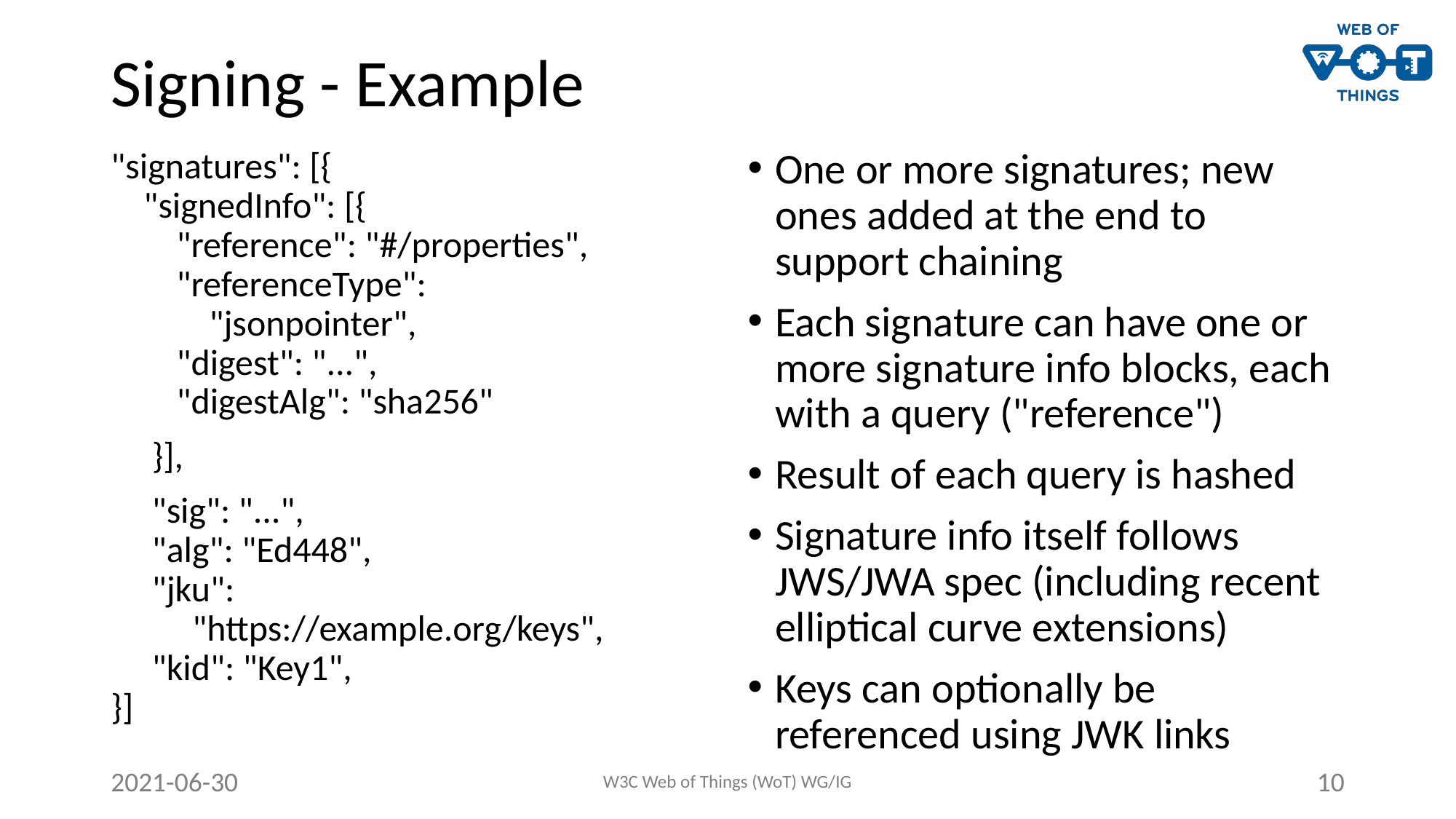

# Signing - Example
"signatures": [{
    "signedInfo": [{
        "reference": "#/properties",
        "referenceType":
            "jsonpointer",
        "digest": "...",
        "digestAlg": "sha256"
     }],
     "sig": "...",
     "alg": "Ed448",
     "jku":
　　"https://example.org/keys",
     "kid": "Key1",
}]
One or more signatures; new ones added at the end to support chaining
Each signature can have one or more signature info blocks, each with a query ("reference")
Result of each query is hashed
Signature info itself follows JWS/JWA spec (including recent elliptical curve extensions)
Keys can optionally be referenced using JWK links
2021-06-30
W3C Web of Things (WoT) WG/IG
10